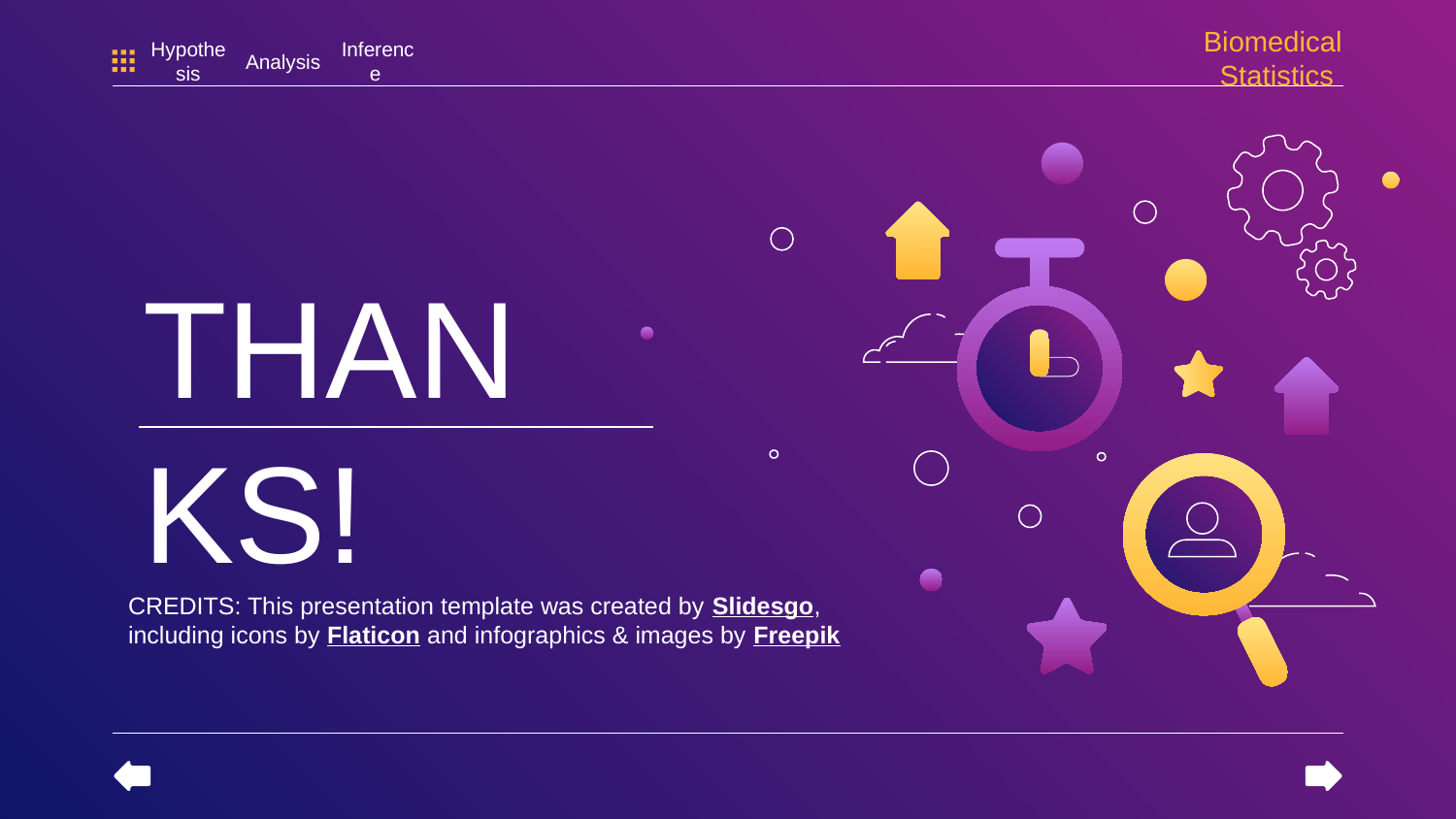

Biomedical Statistics
Hypothesis
Analysis
Inference

# THANKS!